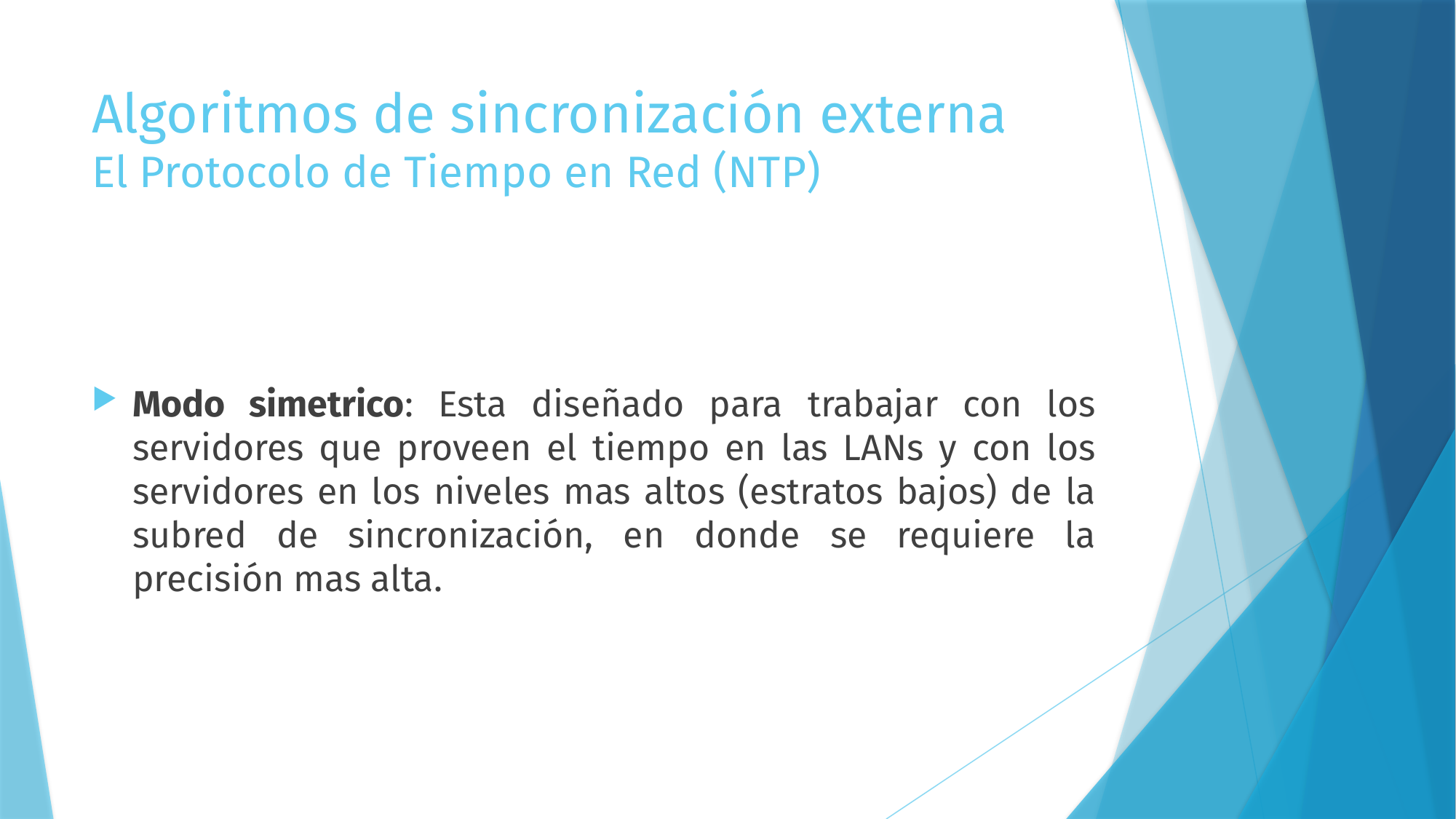

# Algoritmos de sincronización externa El Protocolo de Tiempo en Red (NTP)
Modo simetrico: Esta diseñado para trabajar con los servidores que proveen el tiempo en las LANs y con los servidores en los niveles mas altos (estratos bajos) de la subred de sincronización, en donde se requiere la precisión mas alta.